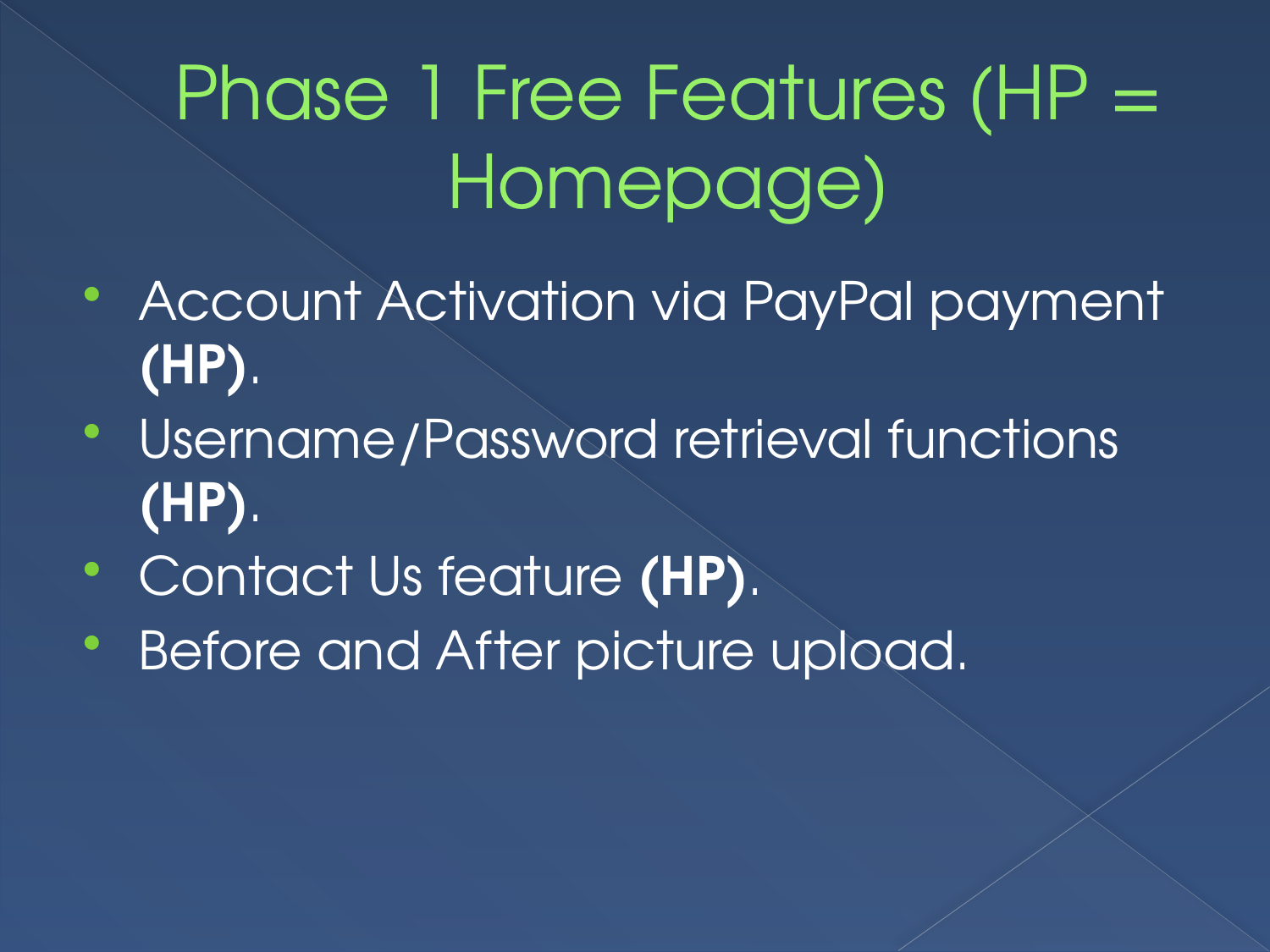

# Phase 1 Free Features (HP = Homepage)
Account Activation via PayPal payment (HP).
Username/Password retrieval functions (HP).
Contact Us feature (HP).
Before and After picture upload.